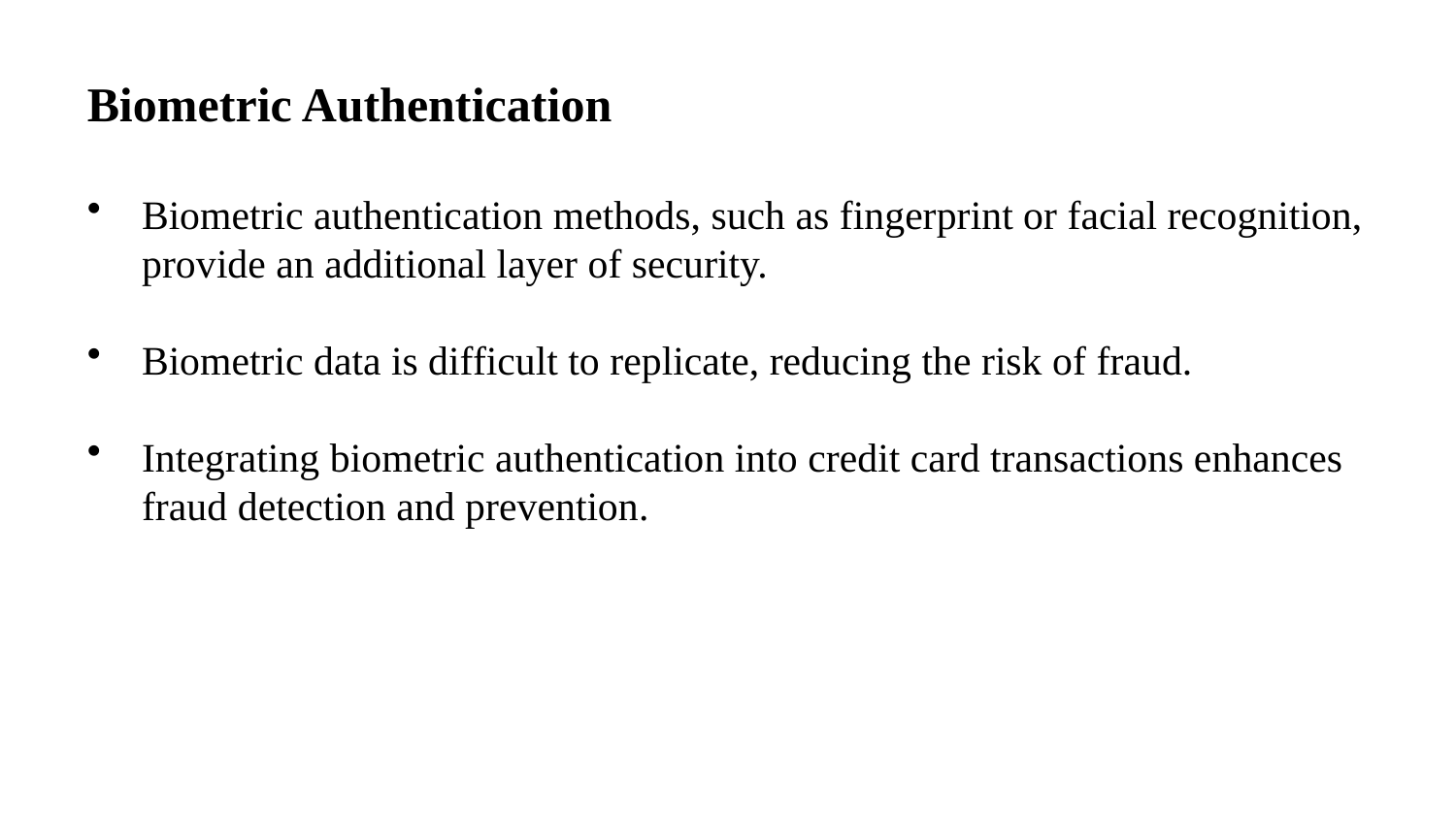

Biometric Authentication
Biometric authentication methods, such as fingerprint or facial recognition, provide an additional layer of security.

Biometric data is difficult to replicate, reducing the risk of fraud.

Integrating biometric authentication into credit card transactions enhances fraud detection and prevention.